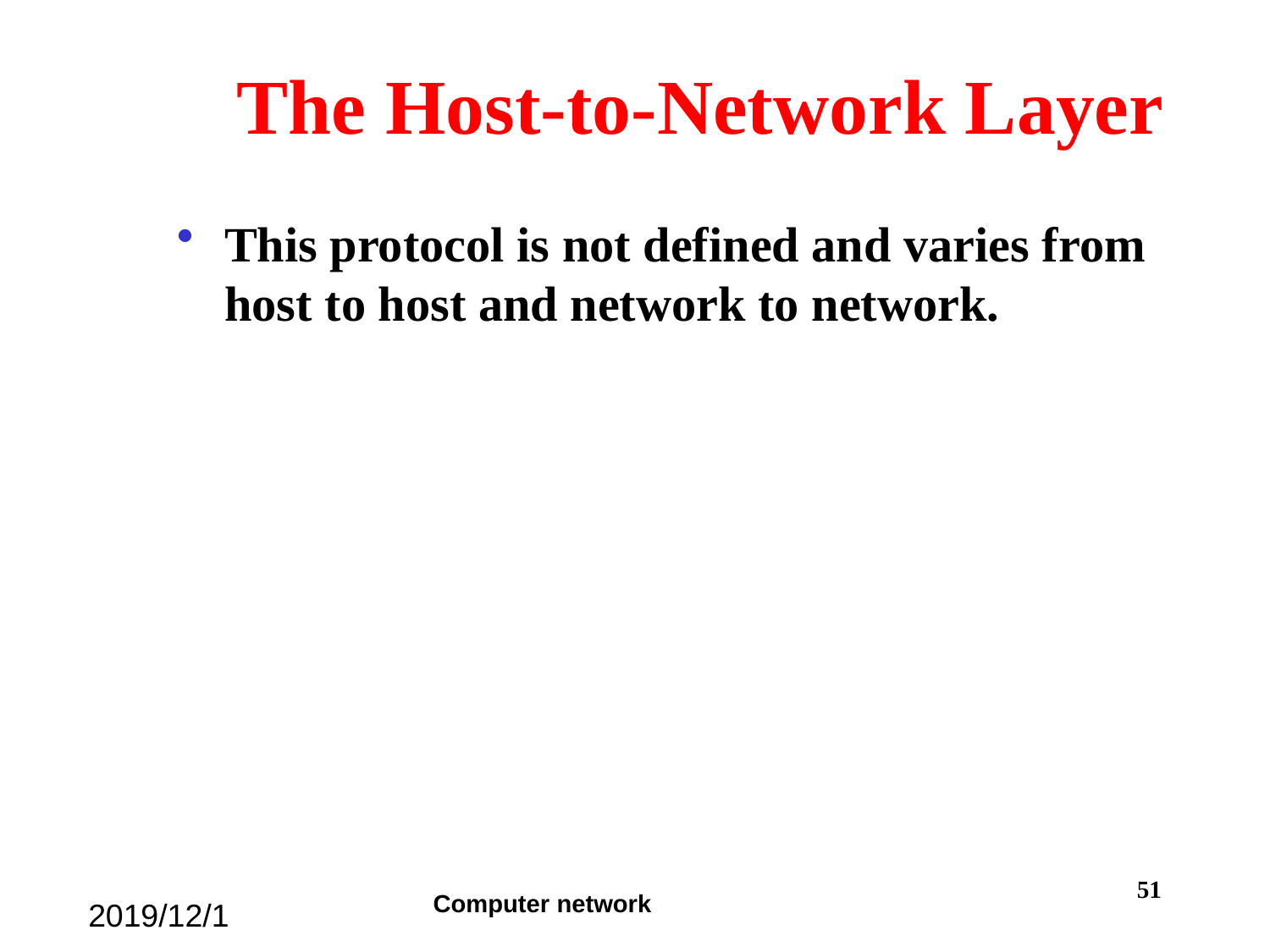

# The Host-to-Network Layer
This protocol is not defined and varies from host to host and network to network.
51
Computer network
2019/12/1